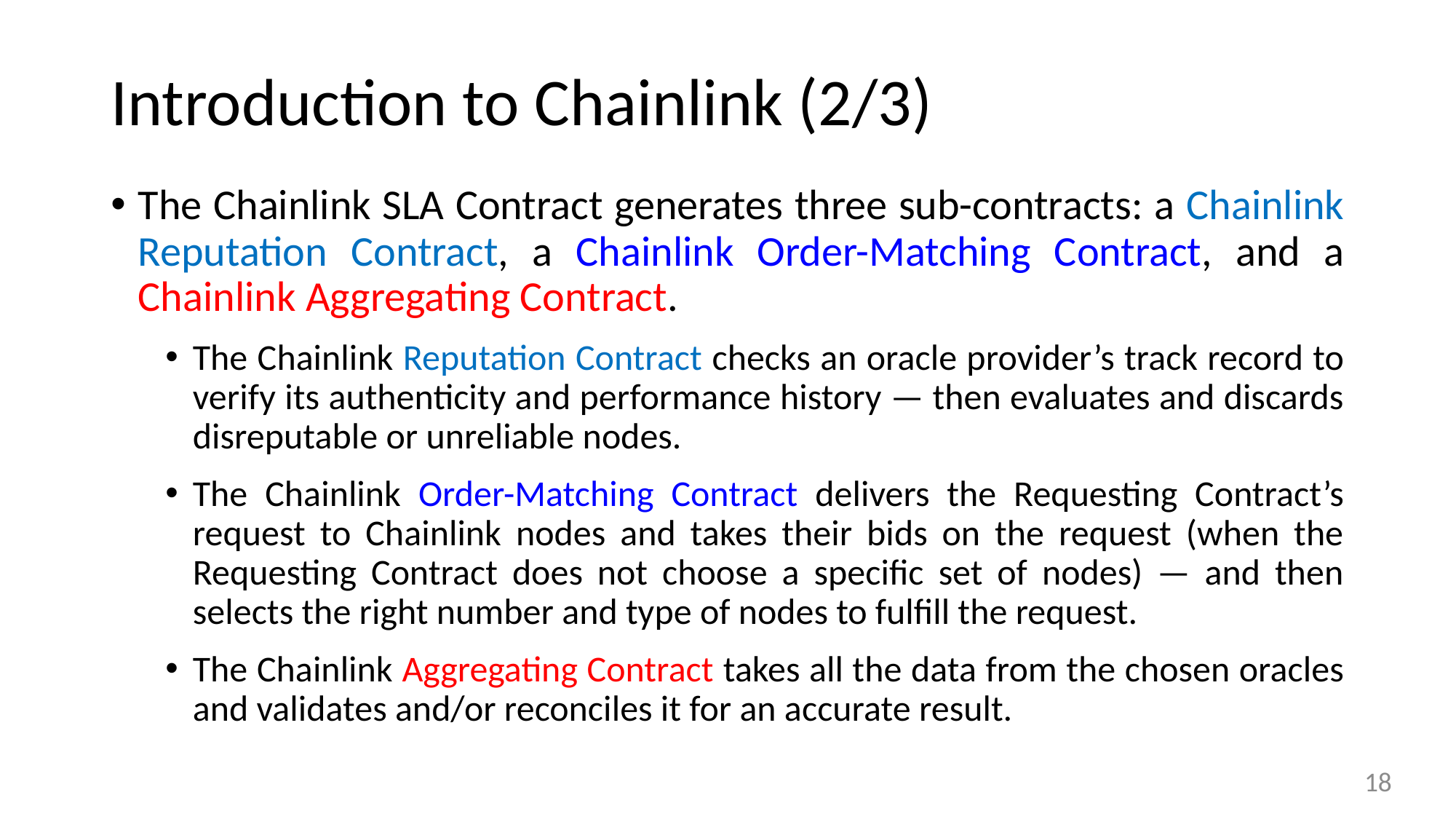

# Introduction to Chainlink (2/3)
The Chainlink SLA Contract generates three sub-contracts: a Chainlink Reputation Contract, a Chainlink Order-Matching Contract, and a Chainlink Aggregating Contract.
The Chainlink Reputation Contract checks an oracle provider’s track record to verify its authenticity and performance history — then evaluates and discards disreputable or unreliable nodes.
The Chainlink Order-Matching Contract delivers the Requesting Contract’s request to Chainlink nodes and takes their bids on the request (when the Requesting Contract does not choose a specific set of nodes) — and then selects the right number and type of nodes to fulfill the request.
The Chainlink Aggregating Contract takes all the data from the chosen oracles and validates and/or reconciles it for an accurate result.
18